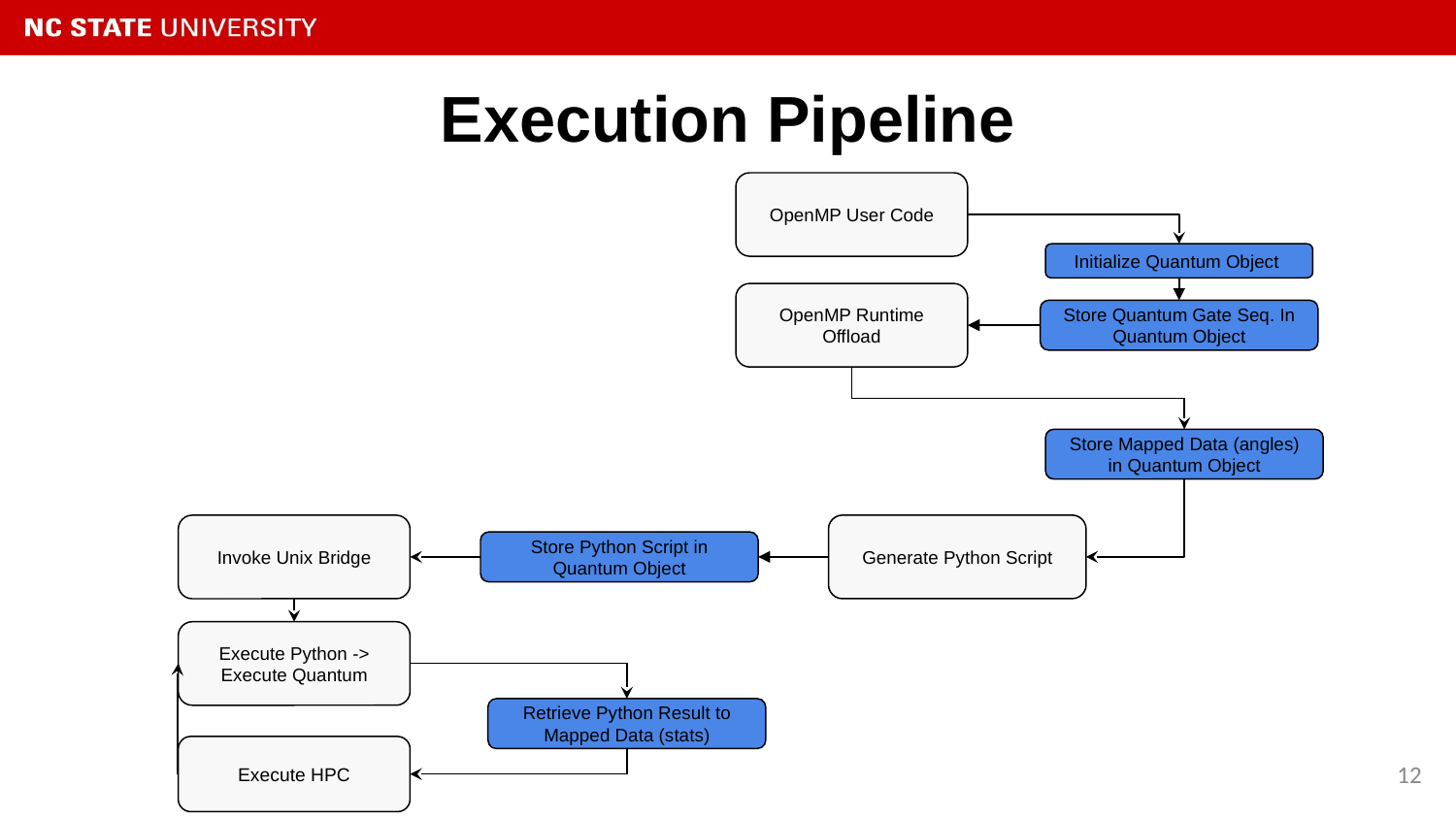

# Execution Pipeline
OpenMP User Code
Initialize Quantum Object
OpenMP Runtime Offload
Store Quantum Gate Seq. In Quantum Object
Store Mapped Data (angles) in Quantum Object
Generate Python Script
Invoke Unix Bridge
Store Python Script in Quantum Object
Execute Python -> Execute Quantum
Retrieve Python Result to Mapped Data (stats)
Execute HPC
12